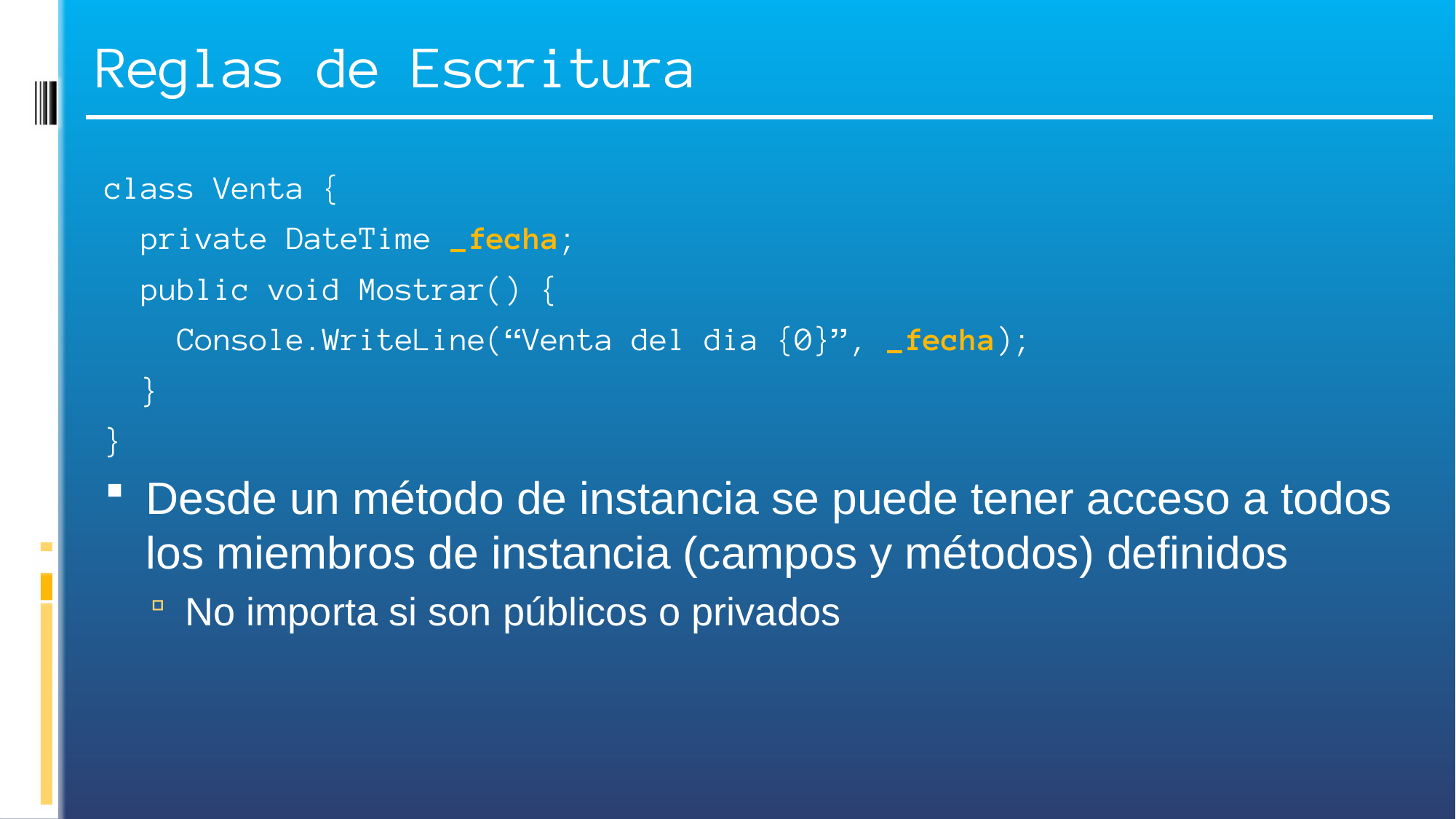

# Reglas de Escritura
class Venta {
  private DateTime _fecha;
  public void Mostrar() {
    Console.WriteLine(“Venta del dia {0}”, _fecha);
  }
}
Desde un método de instancia se puede tener acceso a todos los miembros de instancia (campos y métodos) definidos
No importa si son públicos o privados